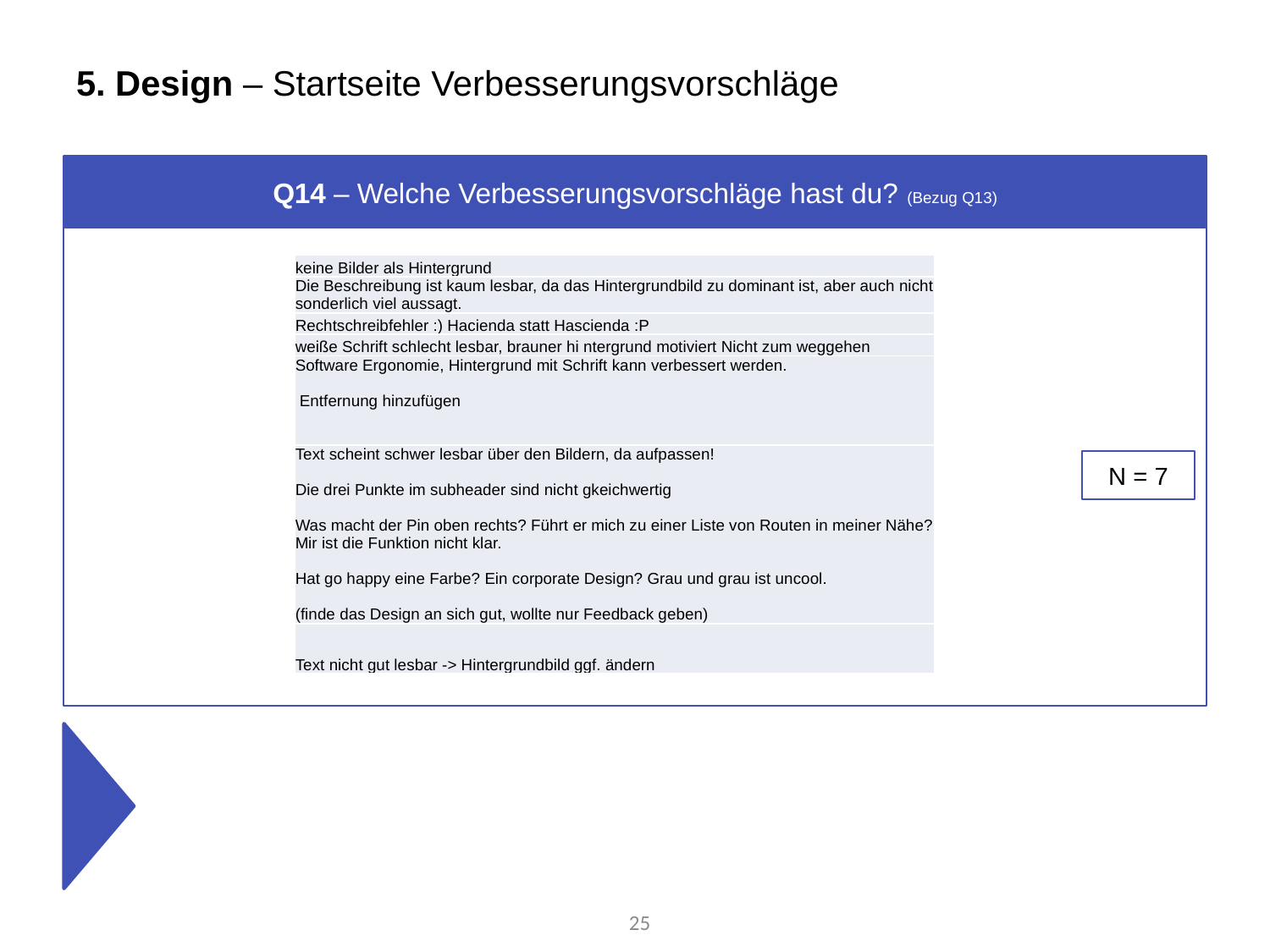

# 5. Design – Startseite Verbesserungsvorschläge

Q14 – Welche Verbesserungsvorschläge hast du? (Bezug Q13)
| keine Bilder als Hintergrund |
| --- |
| Die Beschreibung ist kaum lesbar, da das Hintergrundbild zu dominant ist, aber auch nicht sonderlich viel aussagt. |
| Rechtschreibfehler :) Hacienda statt Hascienda :P |
| weiße Schrift schlecht lesbar, brauner hi ntergrund motiviert Nicht zum weggehen |
| Software Ergonomie, Hintergrund mit Schrift kann verbessert werden. Entfernung hinzufügen |
| Text scheint schwer lesbar über den Bildern, da aufpassen! Die drei Punkte im subheader sind nicht gkeichwertig Was macht der Pin oben rechts? Führt er mich zu einer Liste von Routen in meiner Nähe? Mir ist die Funktion nicht klar. Hat go happy eine Farbe? Ein corporate Design? Grau und grau ist uncool. (finde das Design an sich gut, wollte nur Feedback geben) |
| Text nicht gut lesbar -> Hintergrundbild ggf. ändern |
N = 7

25